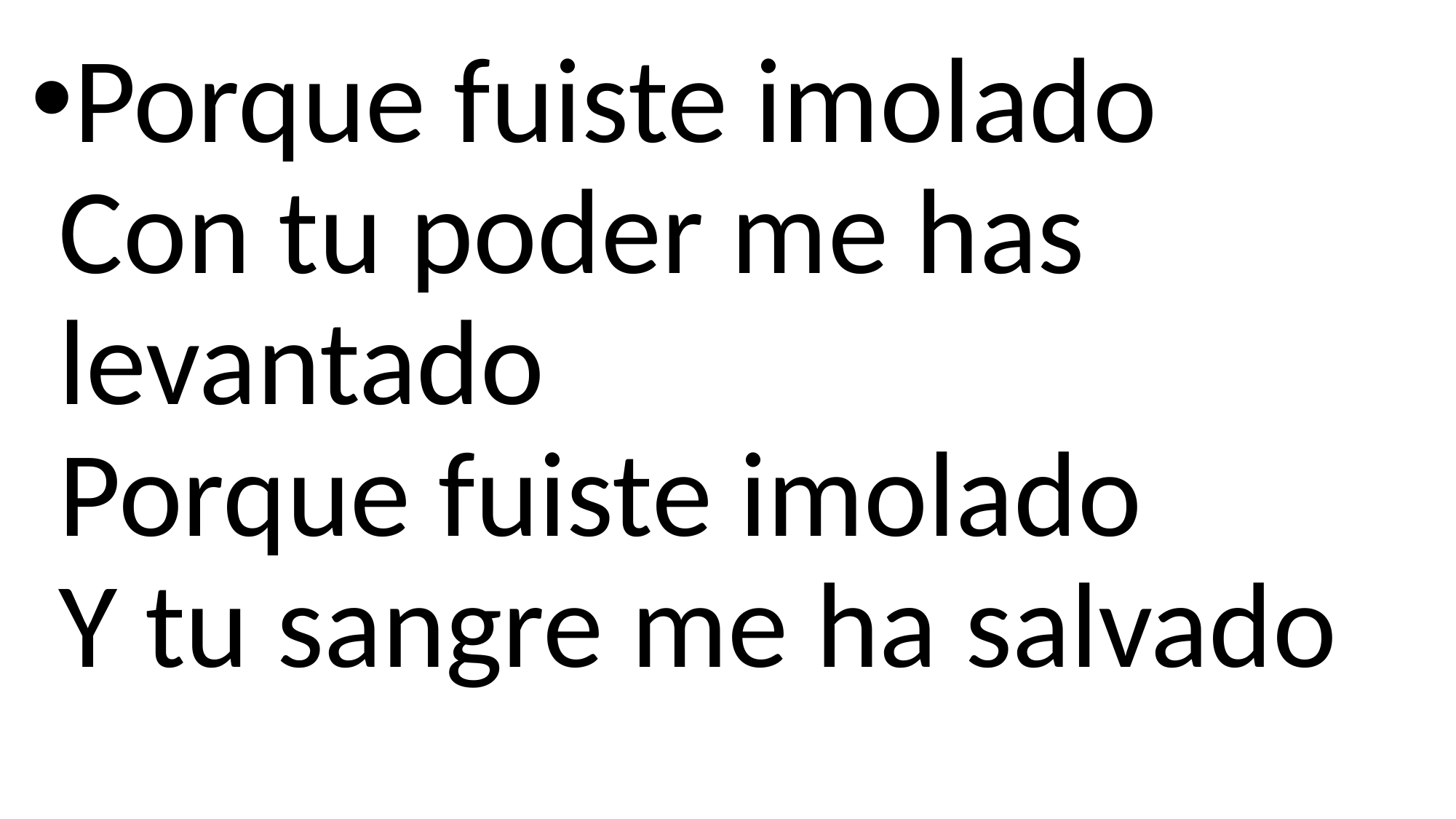

Porque fuiste imolado
Con tu poder me has levantado
Porque fuiste imolado
Y tu sangre me ha salvado